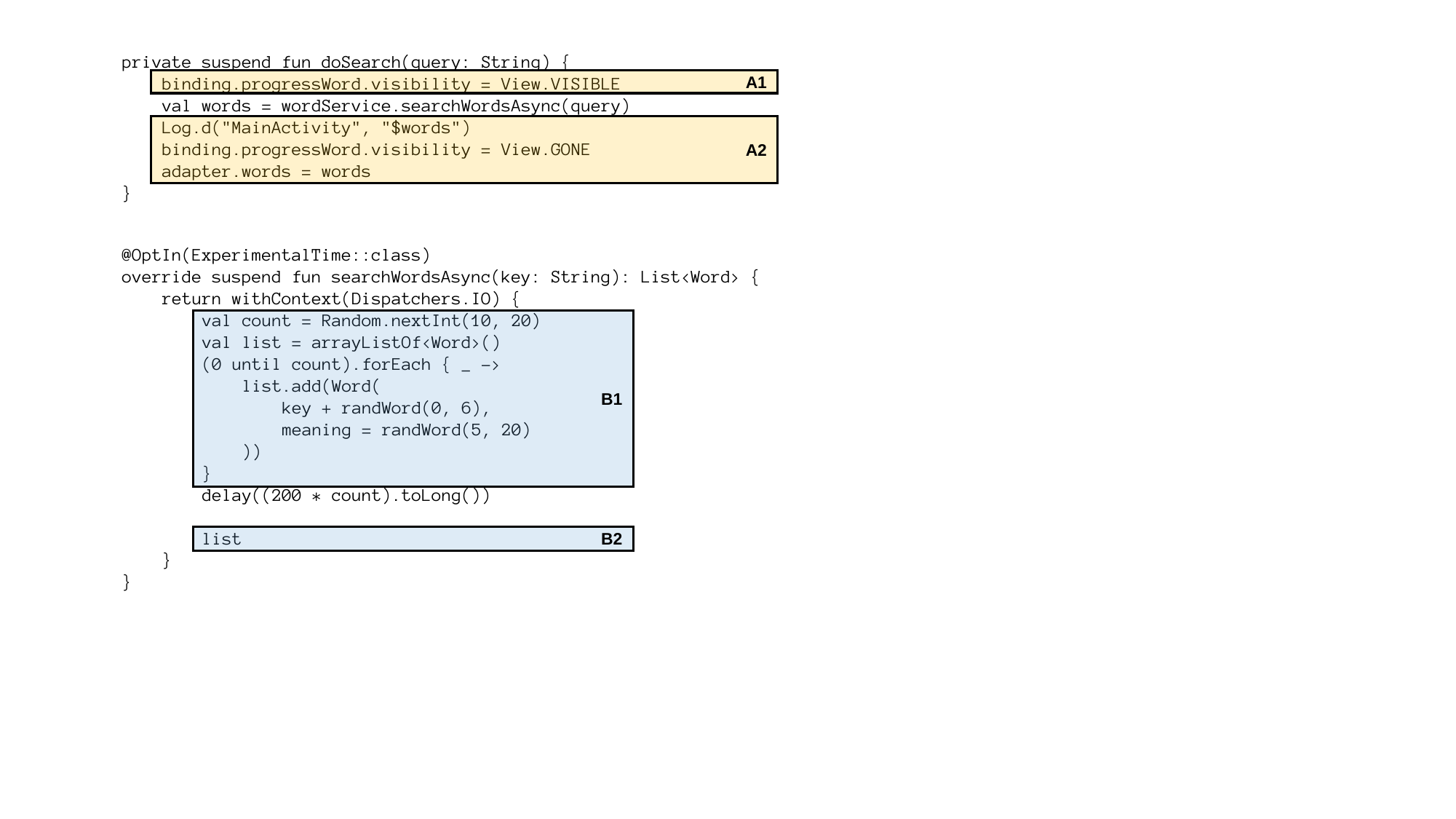

private suspend fun doSearch(query: String) {
        binding.progressWord.visibility = View.VISIBLE
        val words = wordService.searchWordsAsync(query)
        Log.d("MainActivity", "$words")
        binding.progressWord.visibility = View.GONE
        adapter.words = words
    }
A1
A2
    @OptIn(ExperimentalTime::class)
    override suspend fun searchWordsAsync(key: String): List<Word> {
        return withContext(Dispatchers.IO) {
            val count = Random.nextInt(10, 20)
            val list = arrayListOf<Word>()
            (0 until count).forEach { _ ->
                list.add(Word(
                    key + randWord(0, 6),
                    meaning = randWord(5, 20)
                ))
            }
            delay((200 * count).toLong())
            list
        }
    }
B1
B2